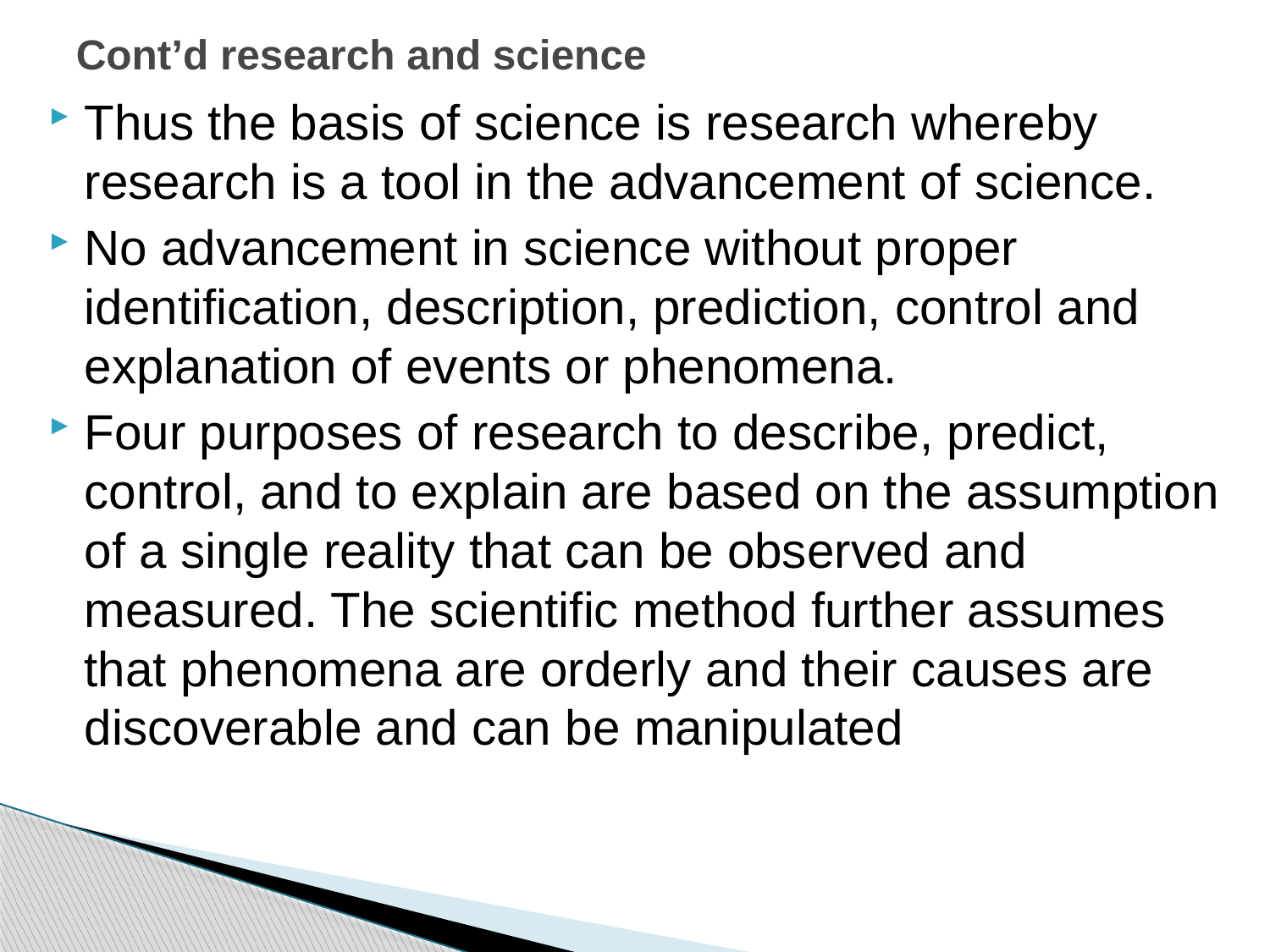

# Cont’d research and science
Thus the basis of science is research whereby research is a tool in the advancement of science.
No advancement in science without proper identification, description, prediction, control and explanation of events or phenomena.
Four purposes of research to describe, predict, control, and to explain are based on the assumption of a single reality that can be observed and measured. The scientific method further assumes that phenomena are orderly and their causes are discoverable and can be manipulated